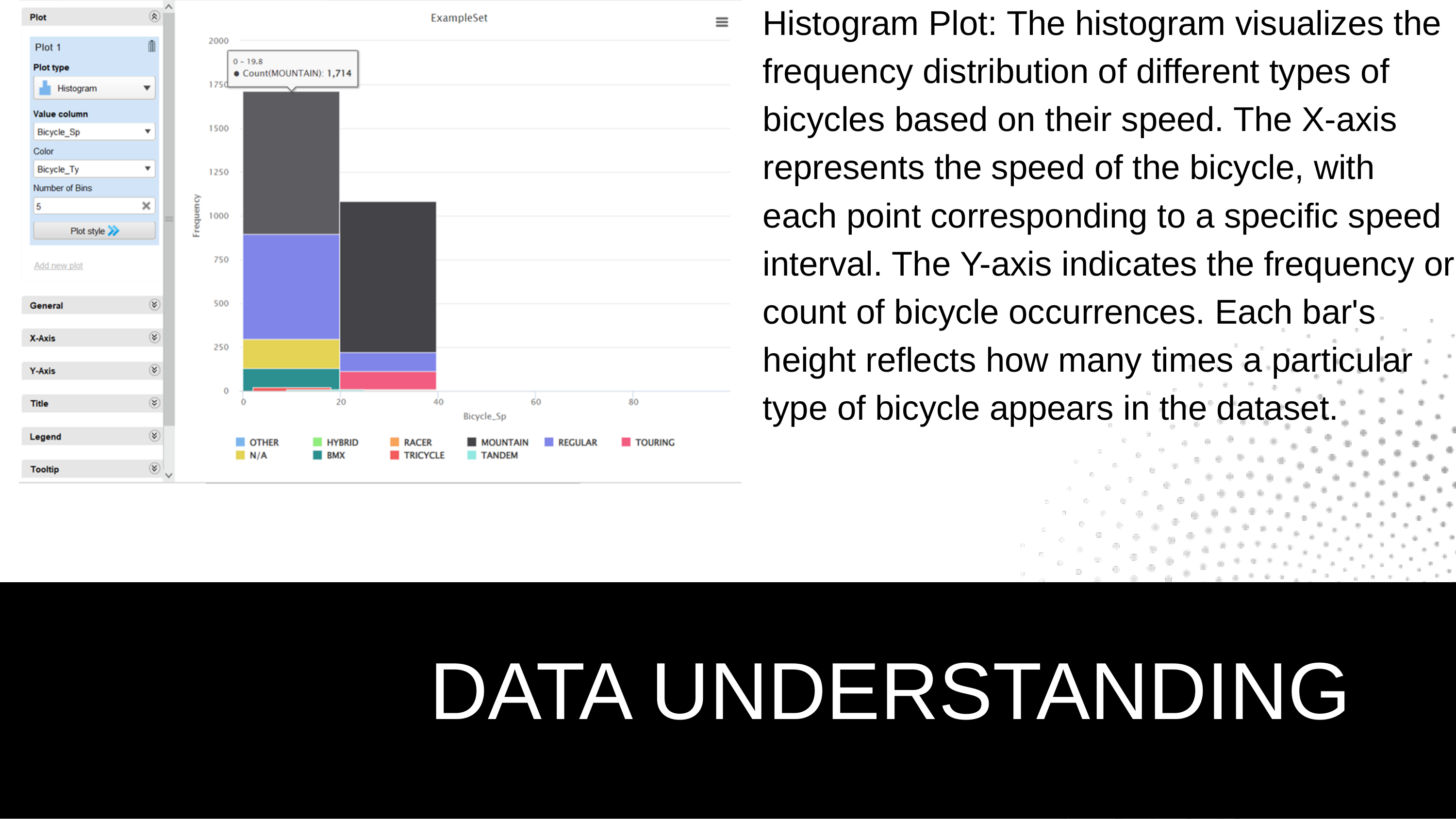

Histogram Plot: The histogram visualizes the frequency distribution of different types of bicycles based on their speed. The X-axis represents the speed of the bicycle, with each point corresponding to a specific speed interval. The Y-axis indicates the frequency or count of bicycle occurrences. Each bar's height reflects how many times a particular type of bicycle appears in the dataset.

DATA UNDERSTANDING